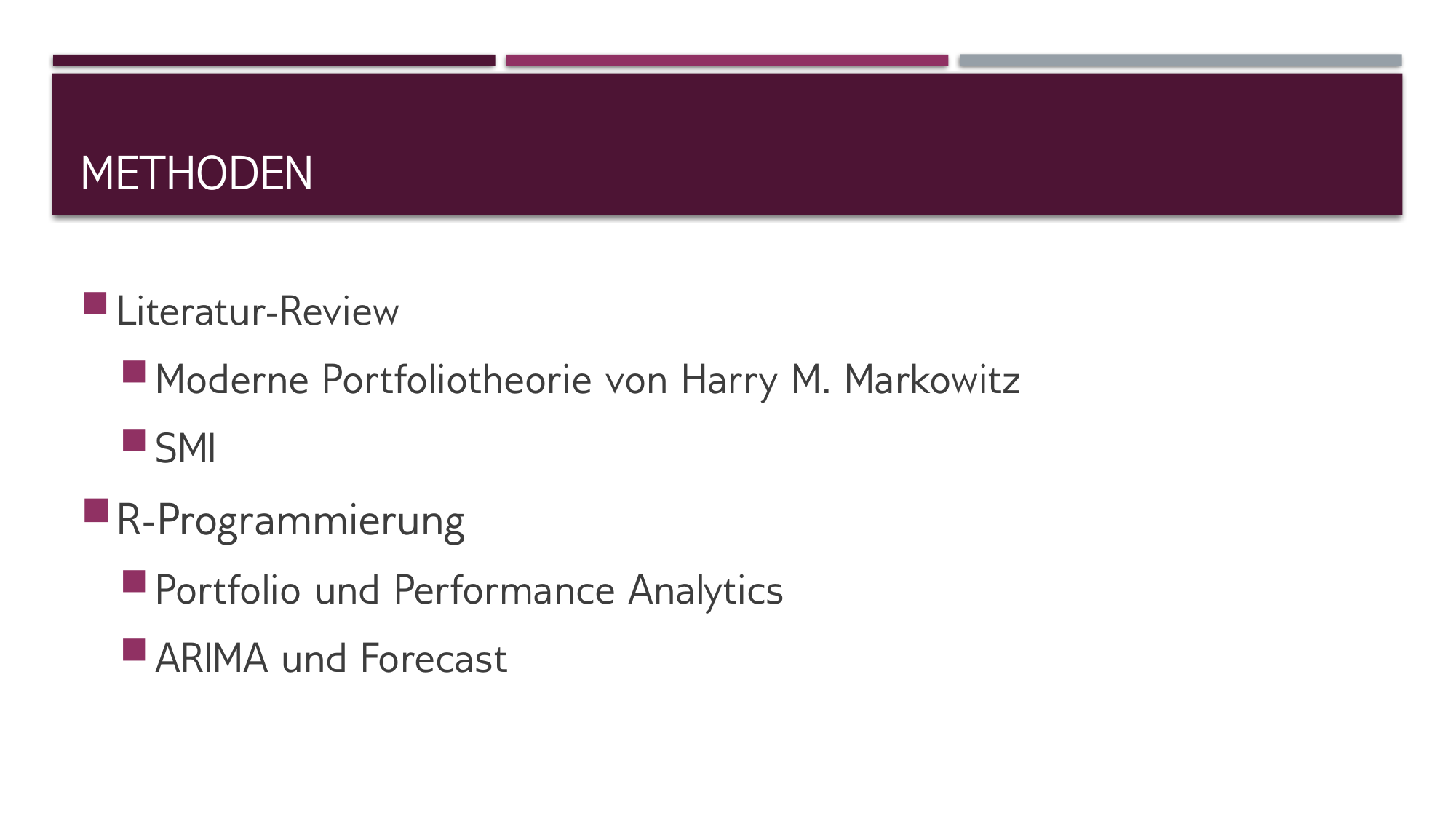

# Methoden
Literatur-Review
Moderne Portfoliotheorie von Harry M. Markowitz
SMI
R-Programmierung
Portfolio und Performance Analytics
ARIMA und Forecast